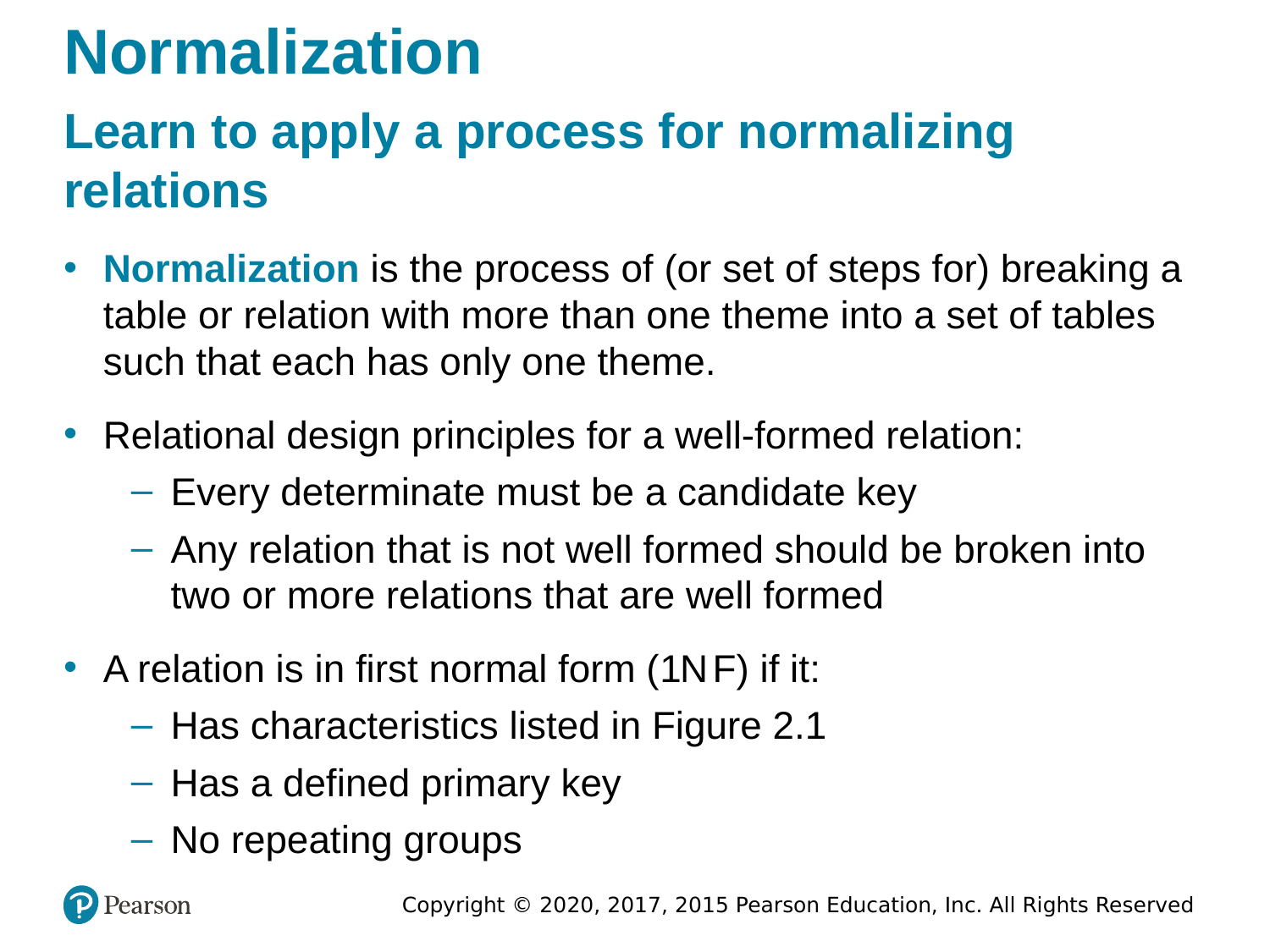

# Normalization
Learn to apply a process for normalizing relations
Normalization is the process of (or set of steps for) breaking a table or relation with more than one theme into a set of tables such that each has only one theme.
Relational design principles for a well-formed relation:
Every determinate must be a candidate key
Any relation that is not well formed should be broken into two or more relations that are well formed
A relation is in first normal form (1 N F) if it:
Has characteristics listed in Figure 2.1
Has a defined primary key
No repeating groups